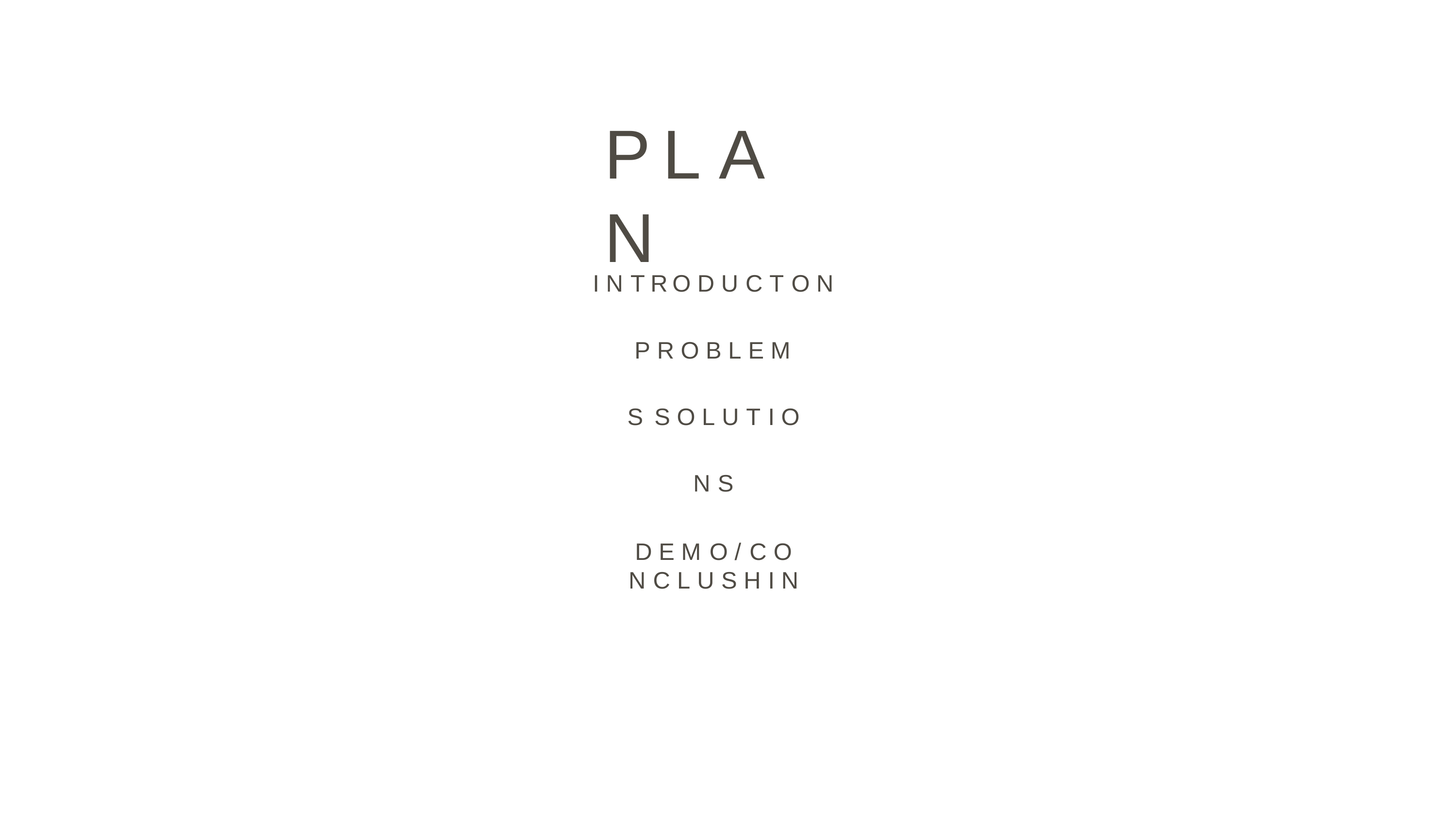

# P L A N
I N T R O D U C T O N
P R O B L E M S  S O L U T I O N S

D E M O / C O N C L U S H I N